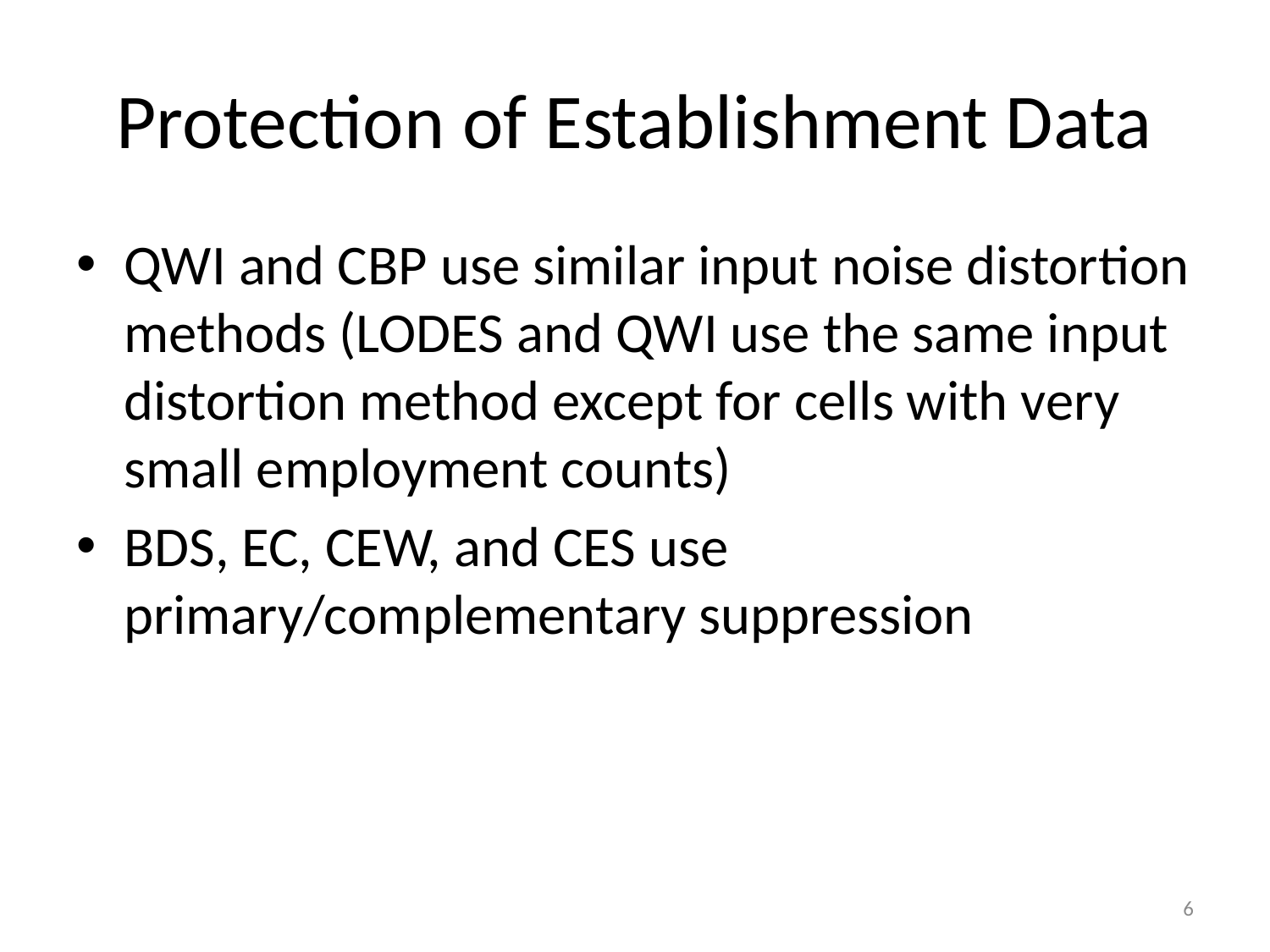

# Protection of Establishment Data
QWI and CBP use similar input noise distortion methods (LODES and QWI use the same input distortion method except for cells with very small employment counts)
BDS, EC, CEW, and CES use primary/complementary suppression

6